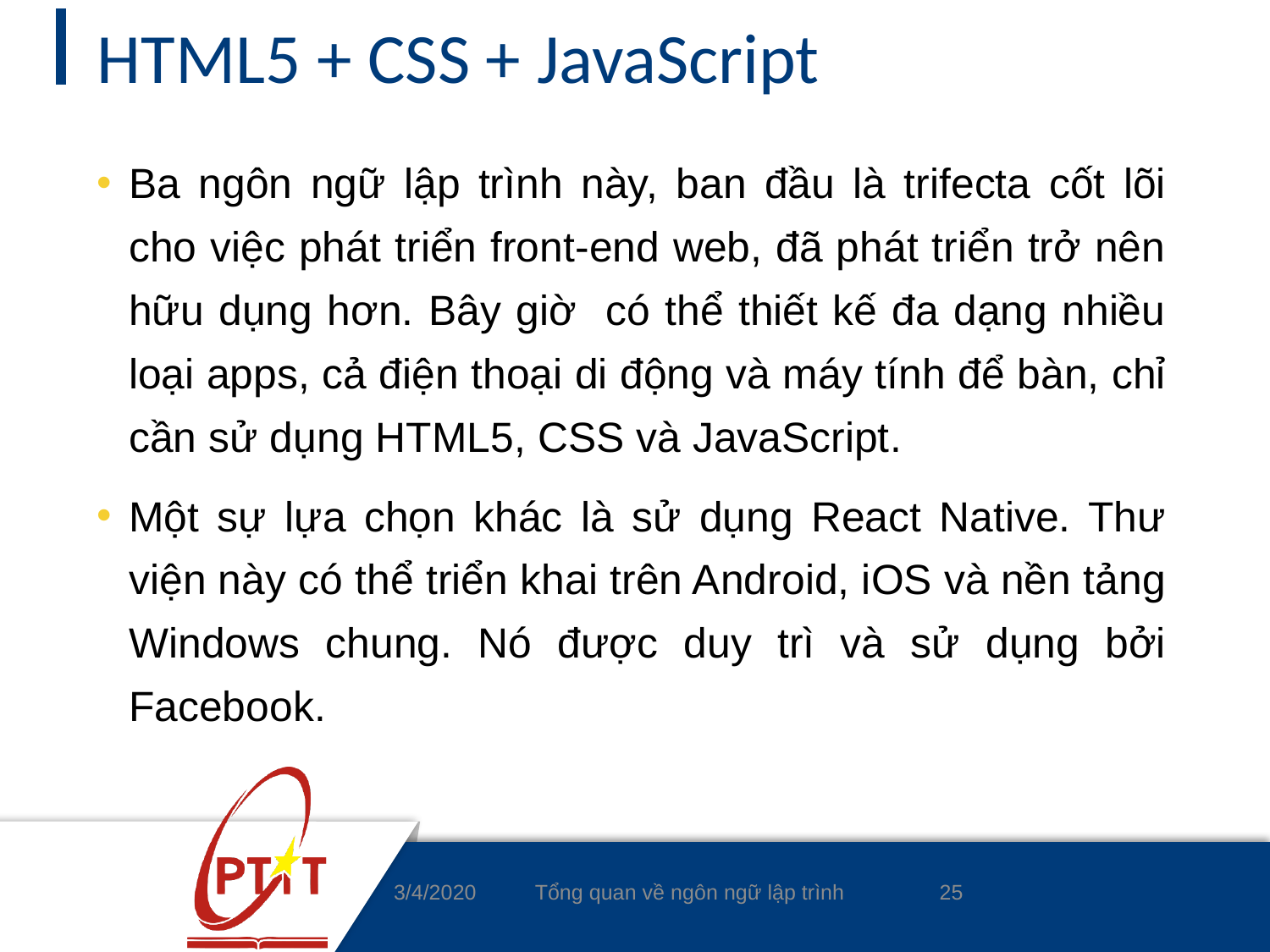

# HTML5 + CSS + JavaScript
Ba ngôn ngữ lập trình này, ban đầu là trifecta cốt lõi cho việc phát triển front-end web, đã phát triển trở nên hữu dụng hơn. Bây giờ  có thể thiết kế đa dạng nhiều loại apps, cả điện thoại di động và máy tính để bàn, chỉ cần sử dụng HTML5, CSS và JavaScript.
Một sự lựa chọn khác là sử dụng React Native. Thư viện này có thể triển khai trên Android, iOS và nền tảng Windows chung. Nó được duy trì và sử dụng bởi Facebook.
25
3/4/2020
Tổng quan về ngôn ngữ lập trình